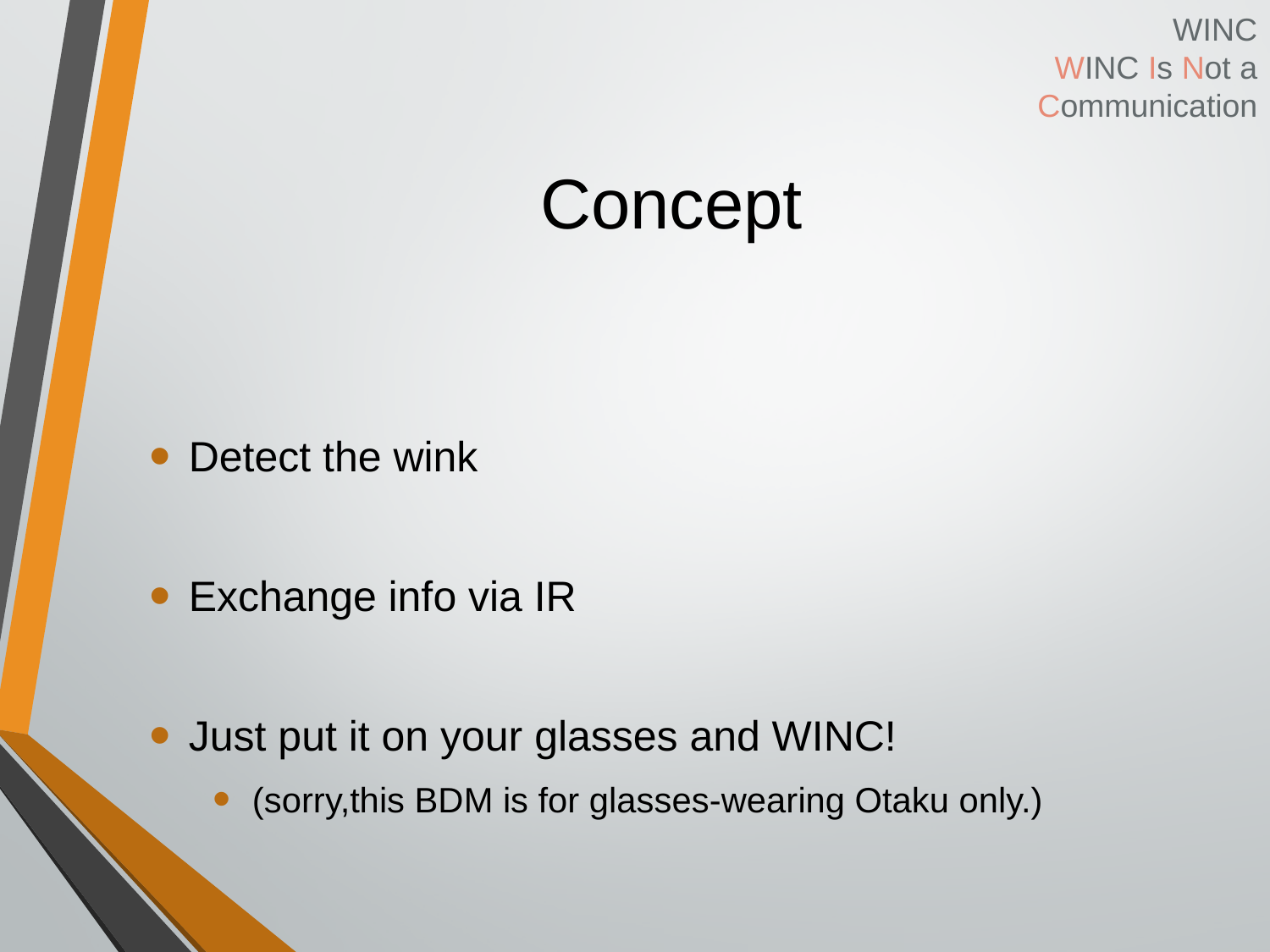

WINC
WINC Is Not a Communication
# Concept
Detect the wink

Exchange info via IR

Just put it on your glasses and WINC!
(sorry,this BDM is for glasses-wearing Otaku only.)